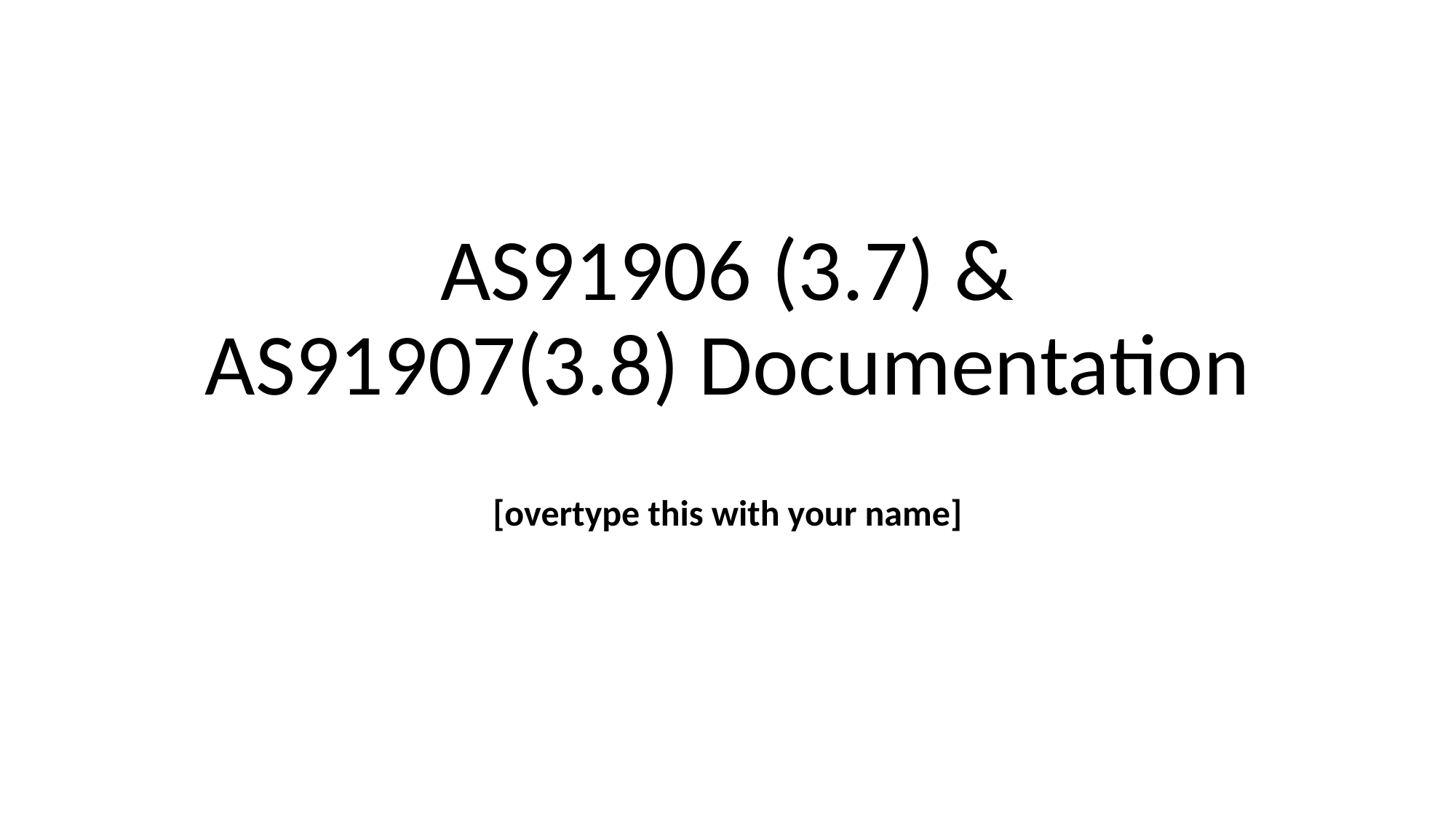

# AS91906 (3.7) & AS91907(3.8) Documentation

[overtype this with your name]